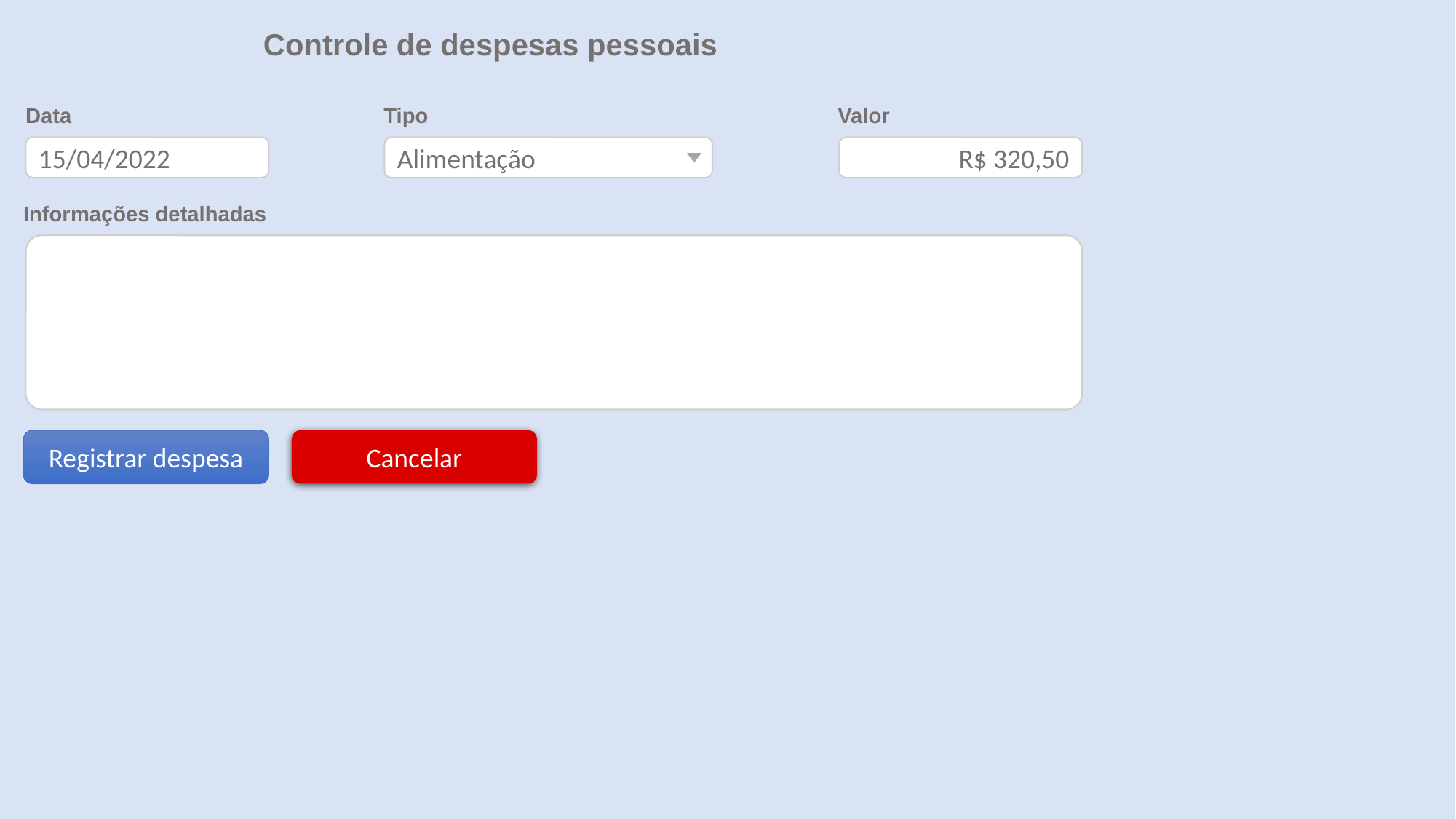

Controle de despesas pessoais
Data
Tipo
Valor
15/04/2022
Alimentação
R$ 320,50

Informações detalhadas

Cancelar
Registrar despesa